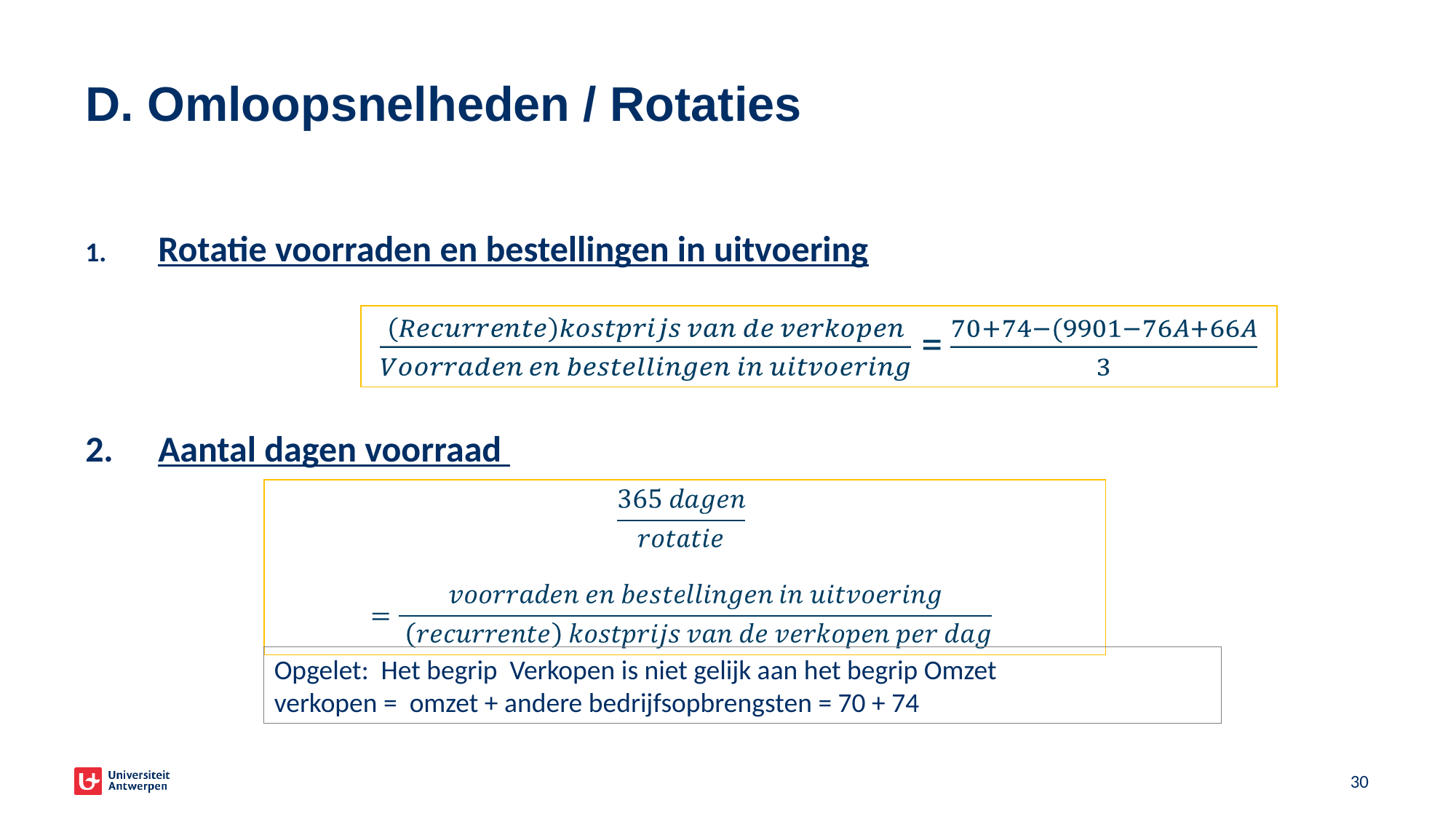

# D. Omloopsnelheden / Rotaties
Rotatie voorraden en bestellingen in uitvoering

2.	Aantal dagen voorraad

Opgelet:  Het begrip  Verkopen is niet gelijk aan het begrip Omzet
verkopen =  omzet + andere bedrijfsopbrengsten = 70 + 74
30